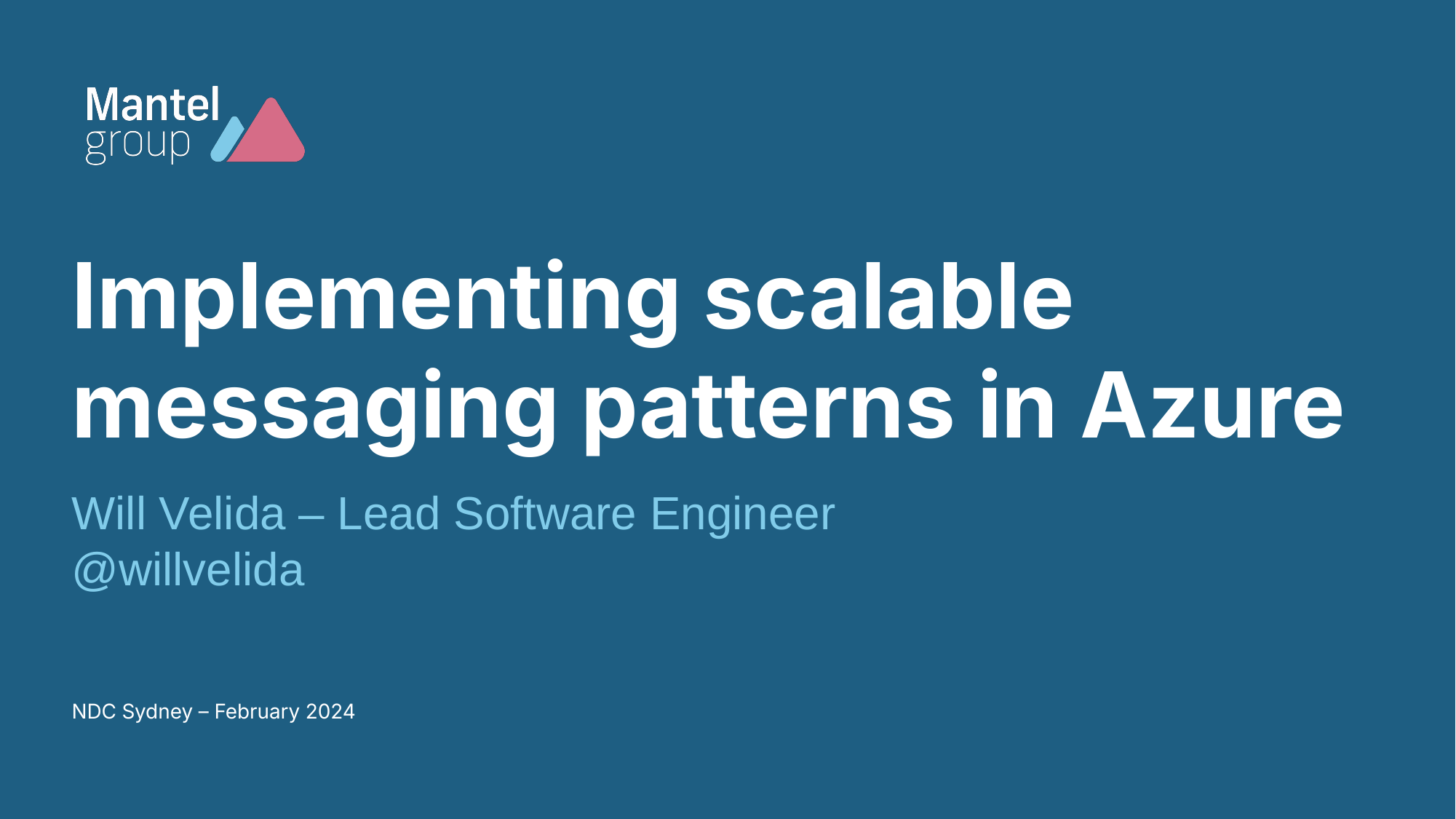

# Implementing scalable messaging patterns in Azure
Will Velida – Lead Software Engineer
@willvelida
NDC Sydney – February 2024